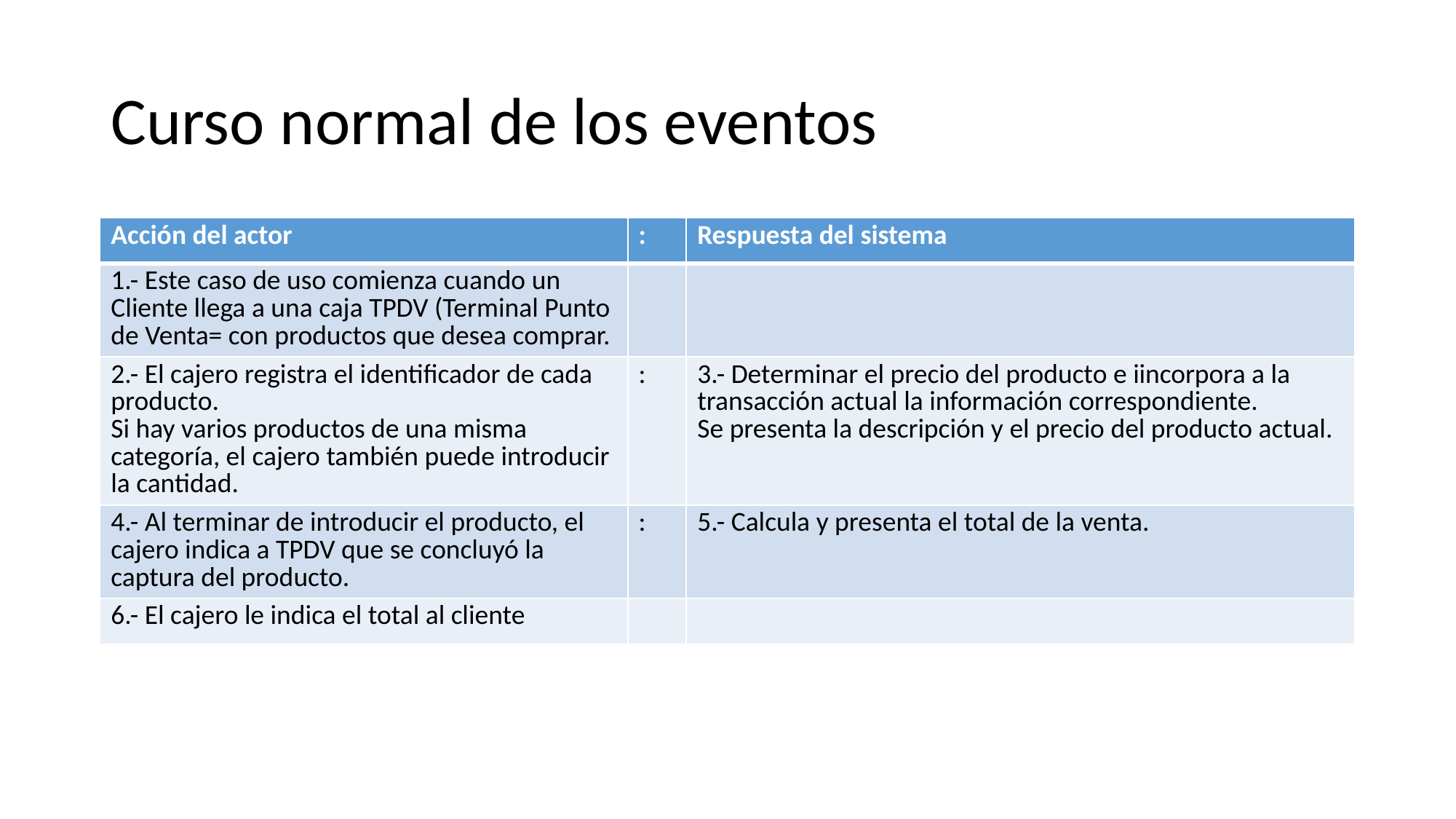

# Curso normal de los eventos
| Acción del actor | : | Respuesta del sistema |
| --- | --- | --- |
| 1.- Este caso de uso comienza cuando un Cliente llega a una caja TPDV (Terminal Punto de Venta= con productos que desea comprar. |  |  |
| 2.- El cajero registra el identificador de cada producto. Si hay varios productos de una misma categoría, el cajero también puede introducir la cantidad. | : | 3.- Determinar el precio del producto e iincorpora a la transacción actual la información correspondiente. Se presenta la descripción y el precio del producto actual. |
| 4.- Al terminar de introducir el producto, el cajero indica a TPDV que se concluyó la captura del producto. | : | 5.- Calcula y presenta el total de la venta. |
| 6.- El cajero le indica el total al cliente |  |  |